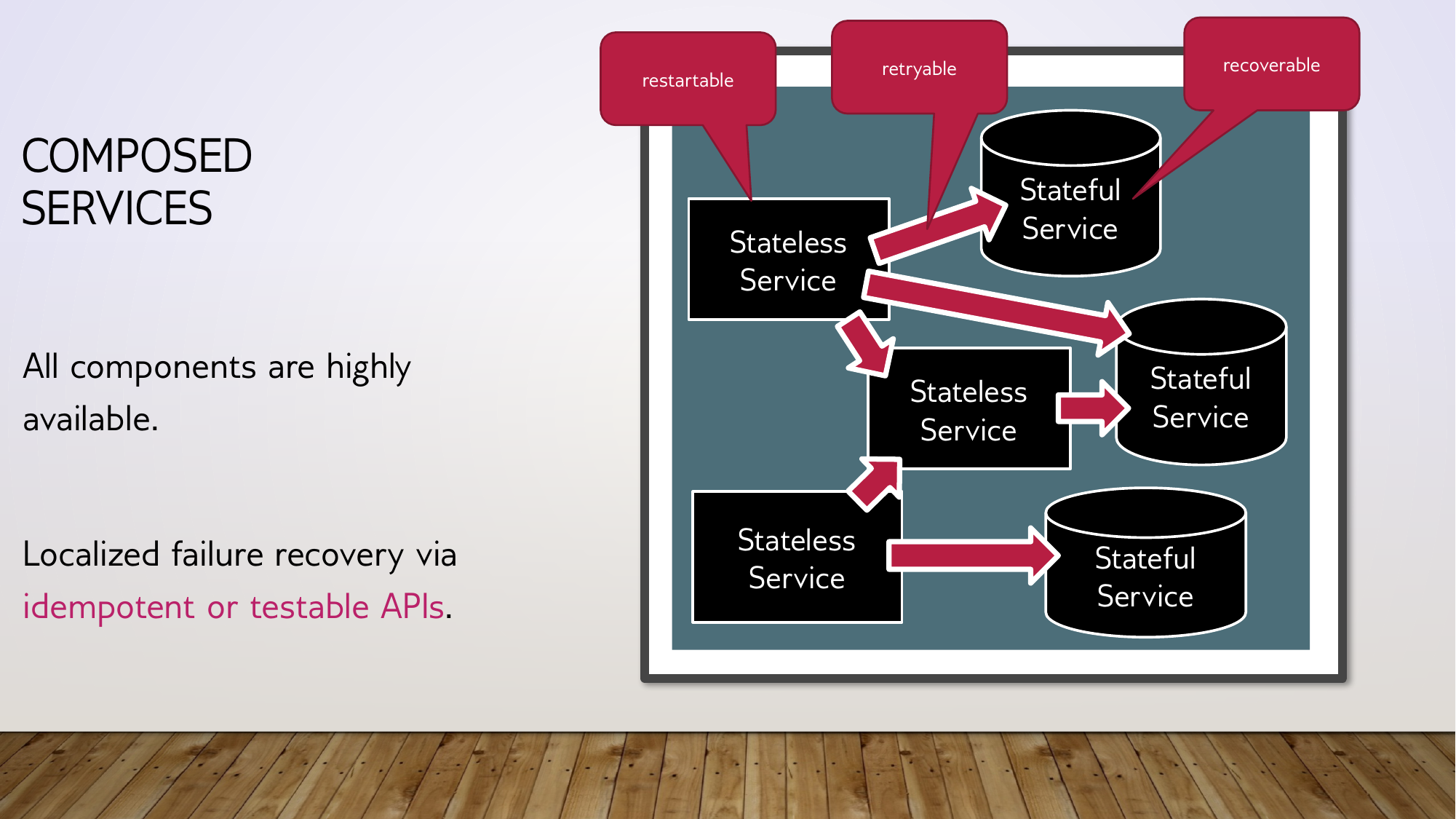

recoverable
retryable
restartable

Stateful
Service
Stateless
Service

Stateful
Service

Stateless
Service

Stateful
Service
Stateless
Service

# Composed SERVICES
All components are highly available.

Localized failure recovery via idempotent or testable APIs.